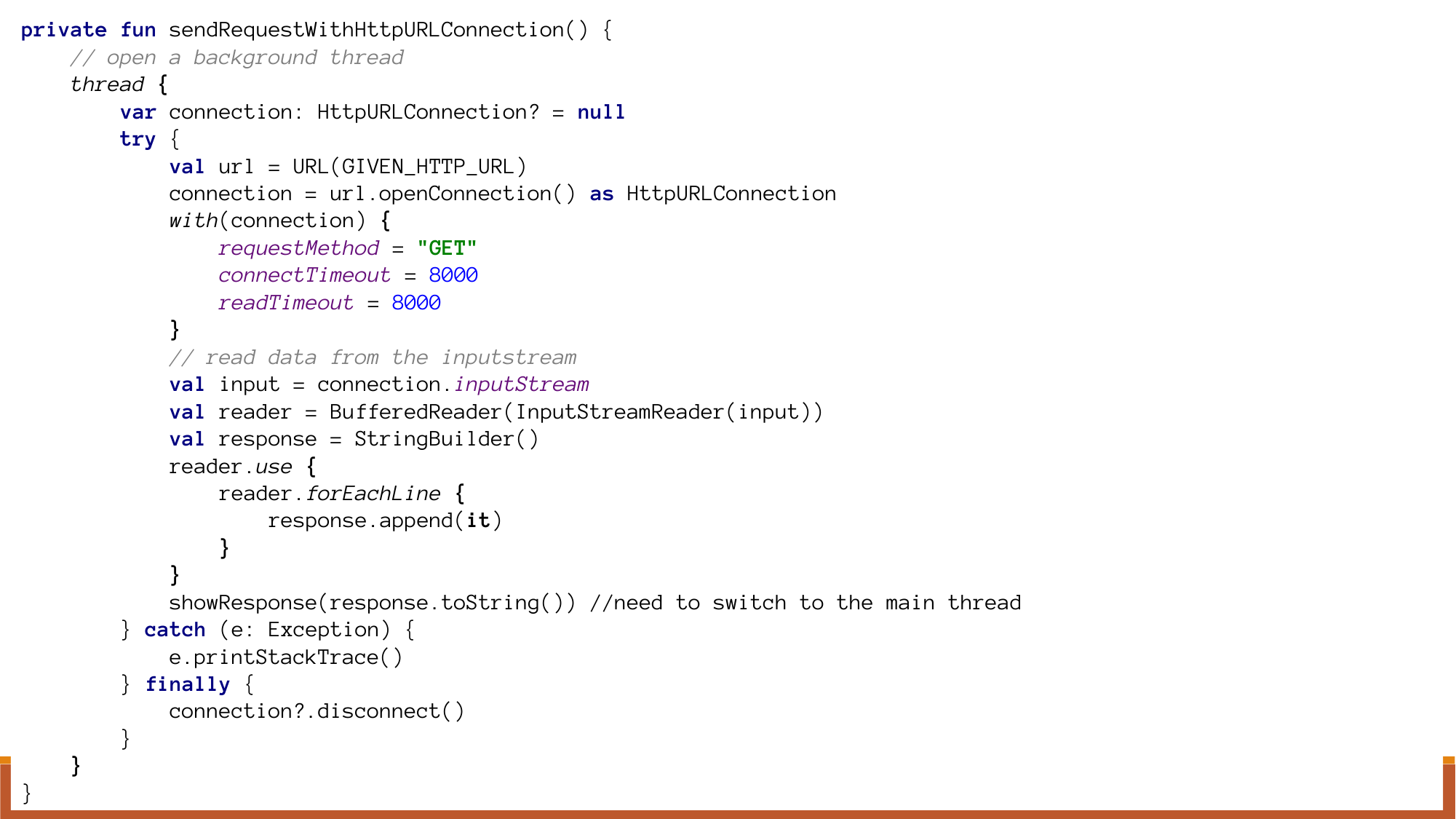

private fun sendRequestWithHttpURLConnection() {
    // open a background thread
    thread {
        var connection: HttpURLConnection? = null
        try {
            val url = URL(GIVEN_HTTP_URL)
            connection = url.openConnection() as HttpURLConnection
            with(connection) {
                requestMethod = "GET"
                connectTimeout = 8000
                readTimeout = 8000
            }
            // read data from the inputstream
            val input = connection.inputStream
            val reader = BufferedReader(InputStreamReader(input))
            val response = StringBuilder()
            reader.use {
                reader.forEachLine {
                    response.append(it)
                }
            }
            showResponse(response.toString()) //need to switch to the main thread
        } catch (e: Exception) {
            e.printStackTrace()
        } finally {
            connection?.disconnect()
        }
    }
}